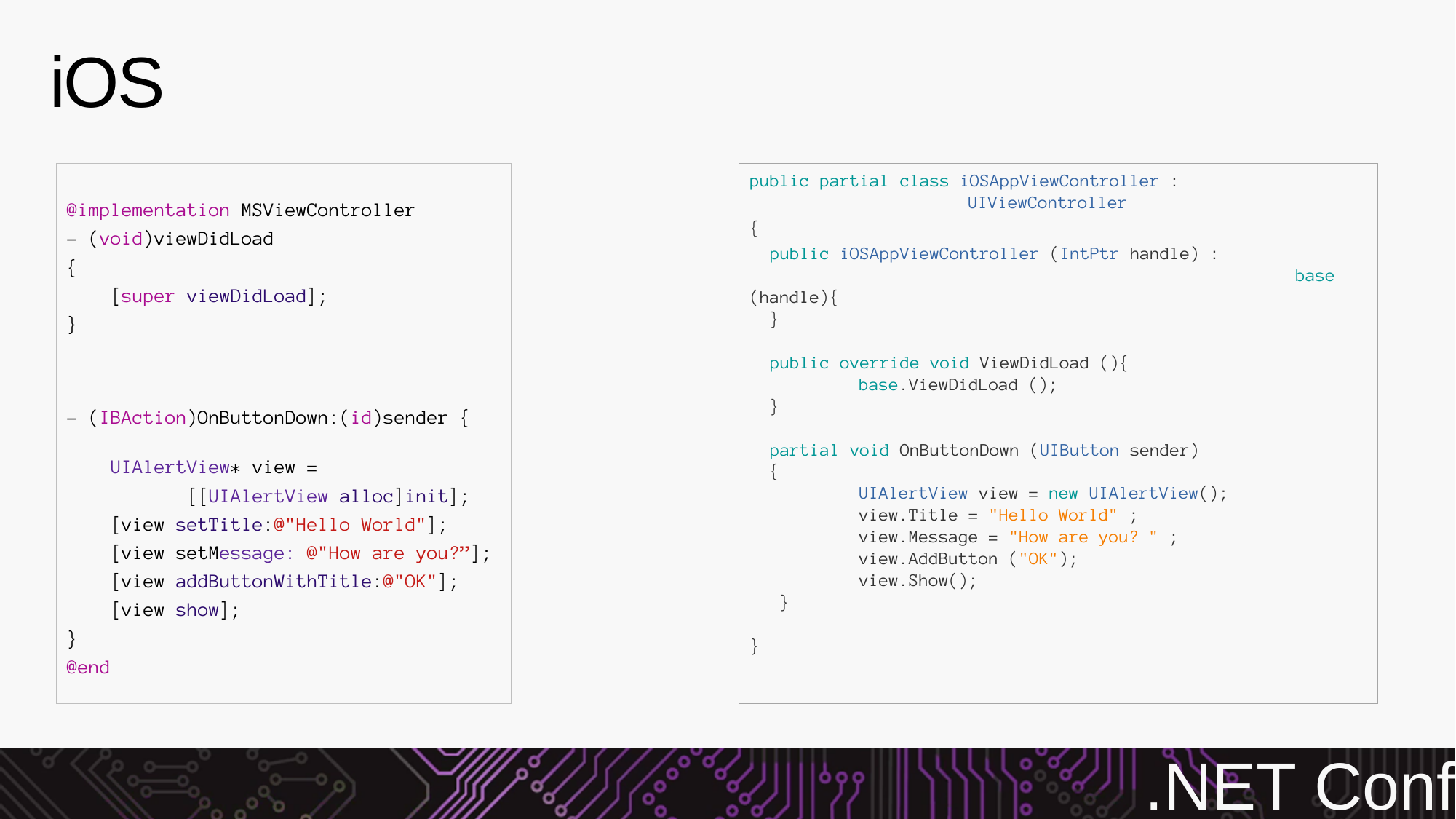

# iOS

@implementation MSViewController
- (void)viewDidLoad
{
    [super viewDidLoad];
}
- (IBAction)OnButtonDown:(id)sender {
    UIAlertView* view =
           [[UIAlertView alloc]init];
    [view setTitle:@"Hello World"];
    [view setMessage: @"How are you?”];
    [view addButtonWithTitle:@"OK"];
    [view show];
}
@end

public partial class iOSAppViewController : 			UIViewController
{
  public iOSAppViewController (IntPtr handle) :                            				base (handle){
  }
  public override void ViewDidLoad (){
	base.ViewDidLoad ();
  }
  partial void OnButtonDown (UIButton sender)
  {
	UIAlertView view = new UIAlertView();
	view.Title = "Hello World" ;
	view.Message = "How are you? " ;
	view.AddButton ("OK");
	view.Show();
   }
}